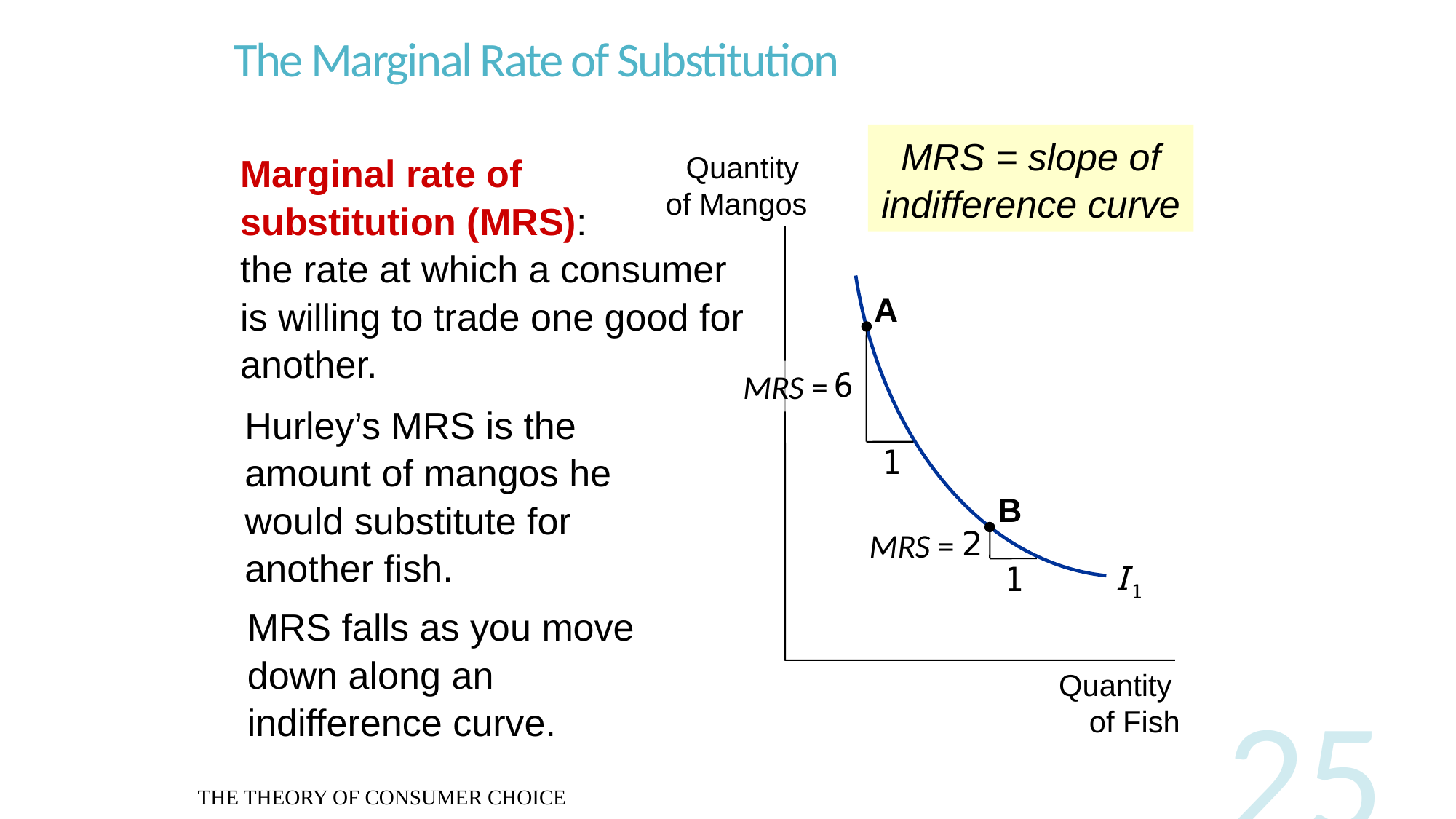

# The Marginal Rate of Substitution
MRS = slope of indifference curve
Marginal rate of
substitution (MRS):
the rate at which a consumer
is willing to trade one good for another.
Quantity
of Mangos

Quantity
of Fish

A

MRS =
6
Hurley’s MRS is the amount of mangos he would substitute for another fish.
1
B

MRS =
2

I1
1
MRS falls as you move down along an indifference curve.
THE THEORY OF CONSUMER CHOICE
25